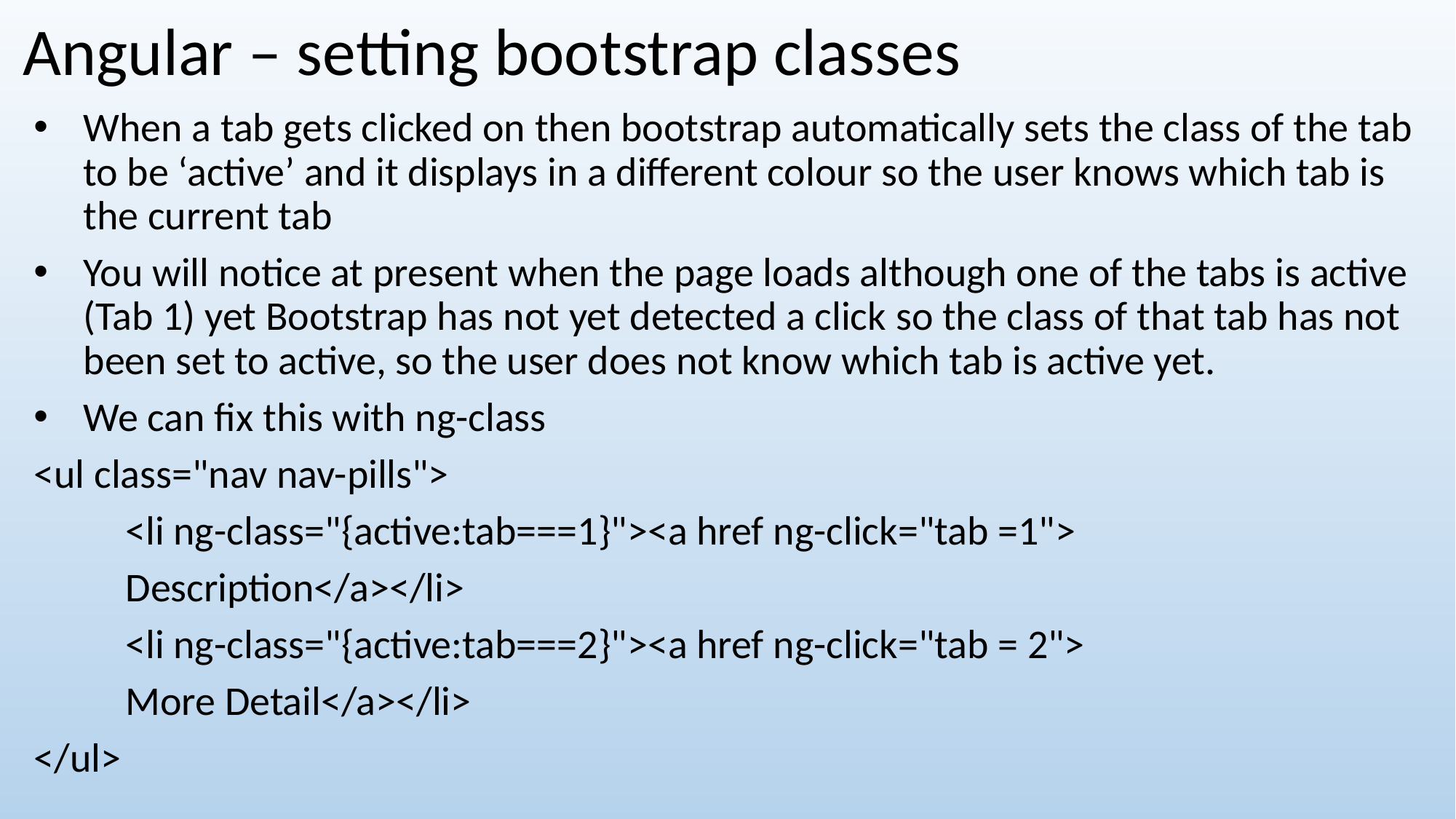

# Angular – setting bootstrap classes
When a tab gets clicked on then bootstrap automatically sets the class of the tab to be ‘active’ and it displays in a different colour so the user knows which tab is the current tab
You will notice at present when the page loads although one of the tabs is active (Tab 1) yet Bootstrap has not yet detected a click so the class of that tab has not been set to active, so the user does not know which tab is active yet.
We can fix this with ng-class
<ul class="nav nav-pills">
	<li ng-class="{active:tab===1}"><a href ng-click="tab =1">
								Description</a></li>
	<li ng-class="{active:tab===2}"><a href ng-click="tab = 2">
								More Detail</a></li>
</ul>